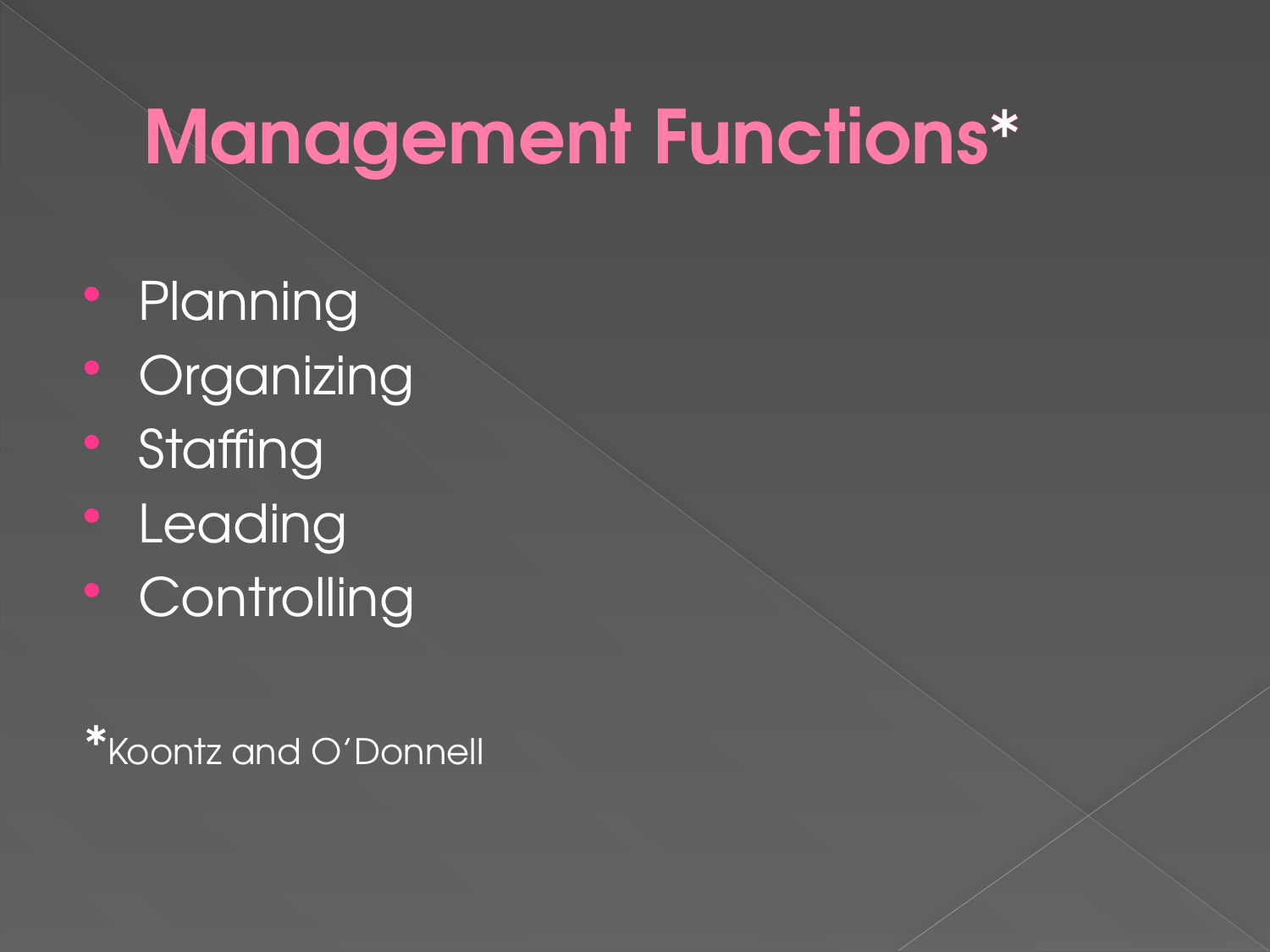

# Management Functions*
Planning
Organizing
Staffing
Leading
Controlling

*Koontz and O’Donnell